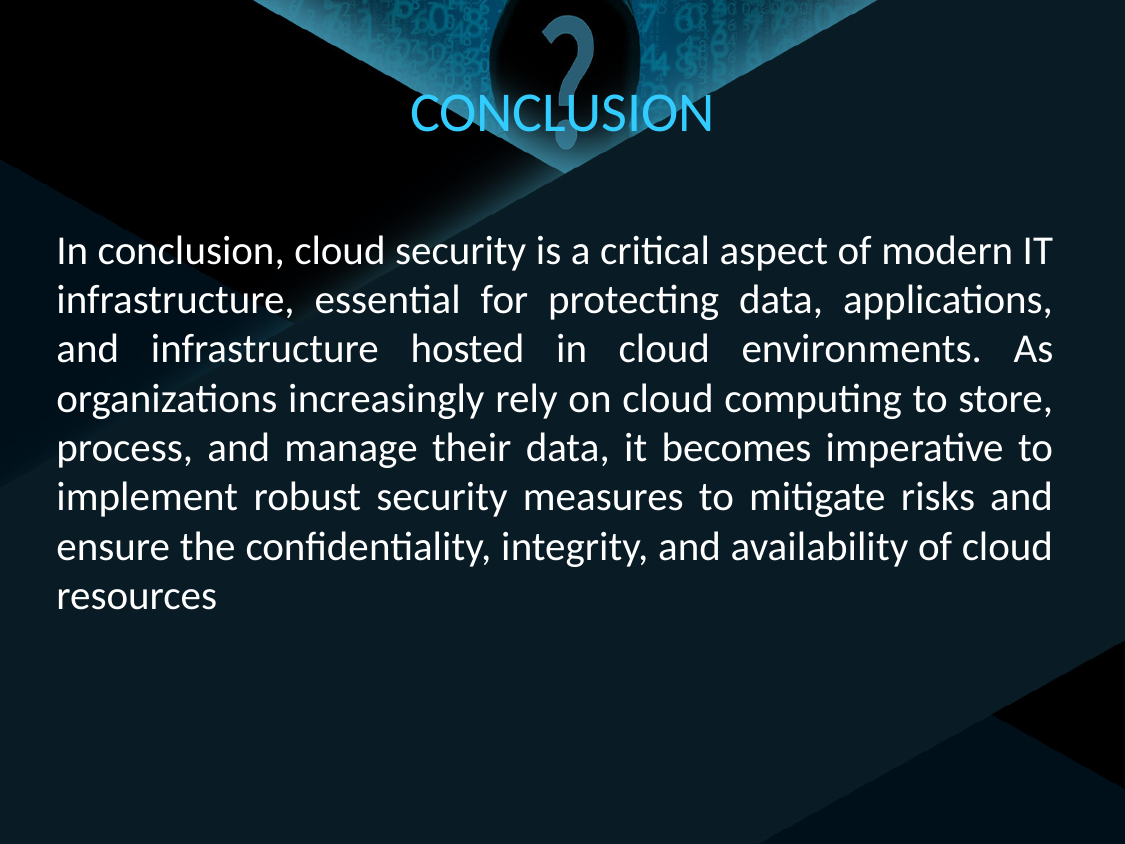

# CONCLUSION
In conclusion, cloud security is a critical aspect of modern IT infrastructure, essential for protecting data, applications, and infrastructure hosted in cloud environments. As organizations increasingly rely on cloud computing to store, process, and manage their data, it becomes imperative to implement robust security measures to mitigate risks and ensure the confidentiality, integrity, and availability of cloud resources